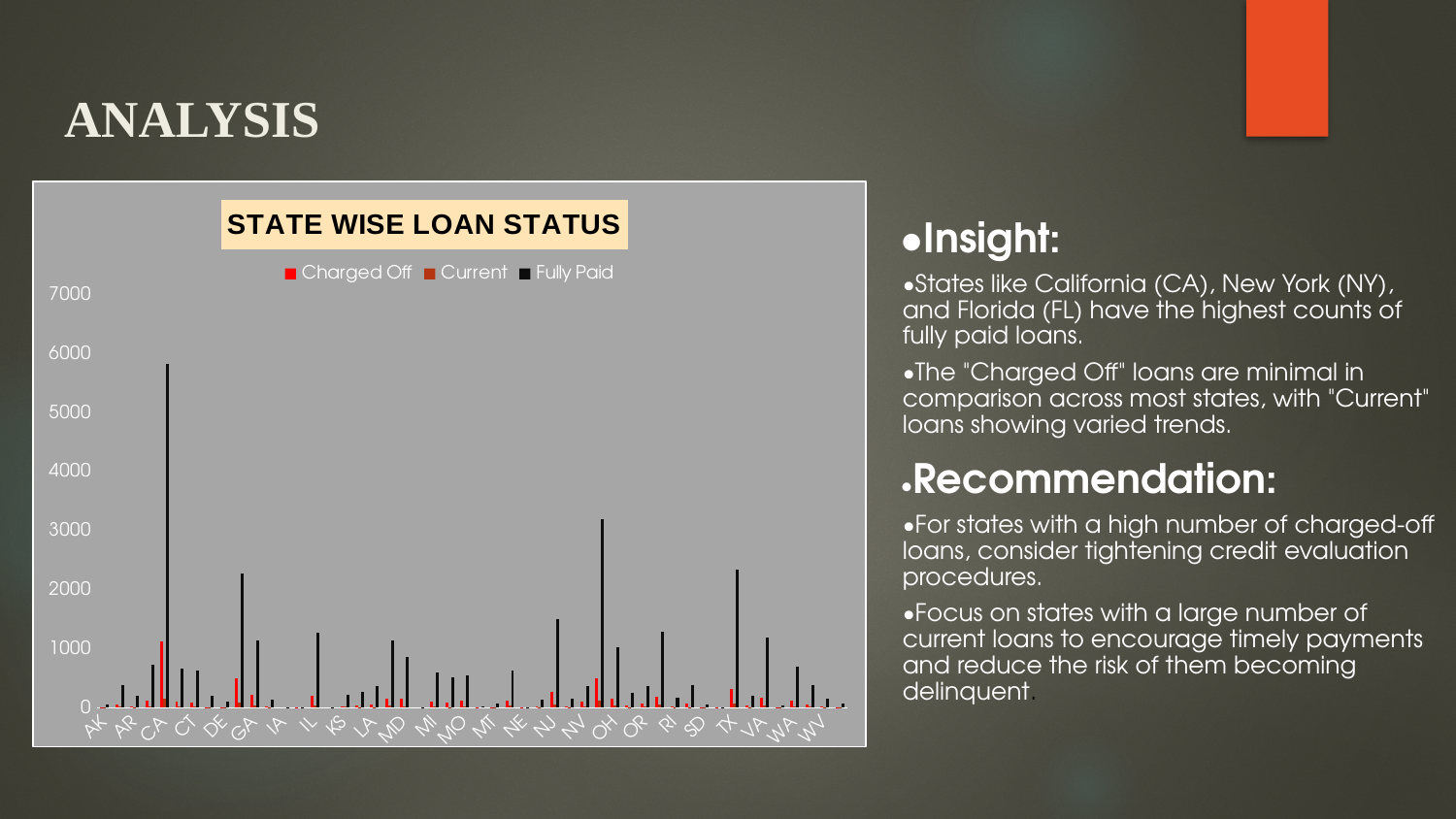

# ANALYSIS

### Chart: STATE WISE LOAN STATUS

| Category | Charged Off | Current | Fully Paid |
|---|---|---|---|
| AK | 15.0 | 2.0 | 63.0 |
| AL | 54.0 | 17.0 | 381.0 |
| AR | 27.0 | 10.0 | 208.0 |
| AZ | 123.0 | 30.0 | 726.0 |
| CA | 1125.0 | 150.0 | 5824.0 |
| CO | 98.0 | 26.0 | 668.0 |
| CT | 94.0 | 25.0 | 632.0 |
| DC | 15.0 | 3.0 | 196.0 |
| DE | 12.0 | 1.0 | 101.0 |
| FL | 504.0 | 85.0 | 2277.0 |
| GA | 215.0 | 39.0 | 1144.0 |
| HI | 28.0 | 8.0 | 138.0 |
| IA | None | None | 5.0 |
| ID | 1.0 | None | 5.0 |
| IL | 197.0 | 47.0 | 1281.0 |
| IN | None | None | 9.0 |
| KS | 31.0 | 16.0 | 224.0 |
| KY | 45.0 | 14.0 | 266.0 |
| LA | 53.0 | 9.0 | 374.0 |
| MA | 159.0 | 43.0 | 1138.0 |
| MD | 162.0 | 26.0 | 861.0 |
| ME | None | None | 3.0 |
| MI | 103.0 | 16.0 | 601.0 |
| MN | 81.0 | 10.0 | 524.0 |
| MO | 114.0 | 16.0 | 556.0 |
| MS | 2.0 | None | 17.0 |
| MT | 11.0 | 2.0 | 72.0 |
| NC | 114.0 | 38.0 | 636.0 |
| NE | 3.0 | None | 2.0 |
| NH | 25.0 | 5.0 | 141.0 |
| NJ | 278.0 | 60.0 | 1512.0 |
| NM | 30.0 | 6.0 | 153.0 |
| NV | 108.0 | 18.0 | 371.0 |
| NY | 495.0 | 114.0 | 3203.0 |
| OH | 155.0 | 45.0 | 1023.0 |
| OK | 40.0 | 12.0 | 247.0 |
| OR | 71.0 | 16.0 | 364.0 |
| PA | 180.0 | 49.0 | 1288.0 |
| RI | 25.0 | 4.0 | 169.0 |
| SC | 66.0 | 13.0 | 393.0 |
| SD | 12.0 | 2.0 | 50.0 |
| TN | 2.0 | None | 15.0 |
| TX | 316.0 | 68.0 | 2343.0 |
| UT | 40.0 | 6.0 | 212.0 |
| VA | 177.0 | 38.0 | 1192.0 |
| VT | 6.0 | 1.0 | 47.0 |
| WA | 127.0 | 22.0 | 691.0 |
| WI | 63.0 | 20.0 | 377.0 |
| WV | 21.0 | 5.0 | 151.0 |
| WY | 4.0 | 3.0 | 76.0 |
•Insight:
•States like California (CA), New York (NY), and Florida (FL) have the highest counts of fully paid loans.
•The "Charged Off" loans are minimal in comparison across most states, with "Current" loans showing varied trends.
•Recommendation:
•For states with a high number of charged-off loans, consider tightening credit evaluation procedures.
•Focus on states with a large number of current loans to encourage timely payments and reduce the risk of them becoming delinquent.